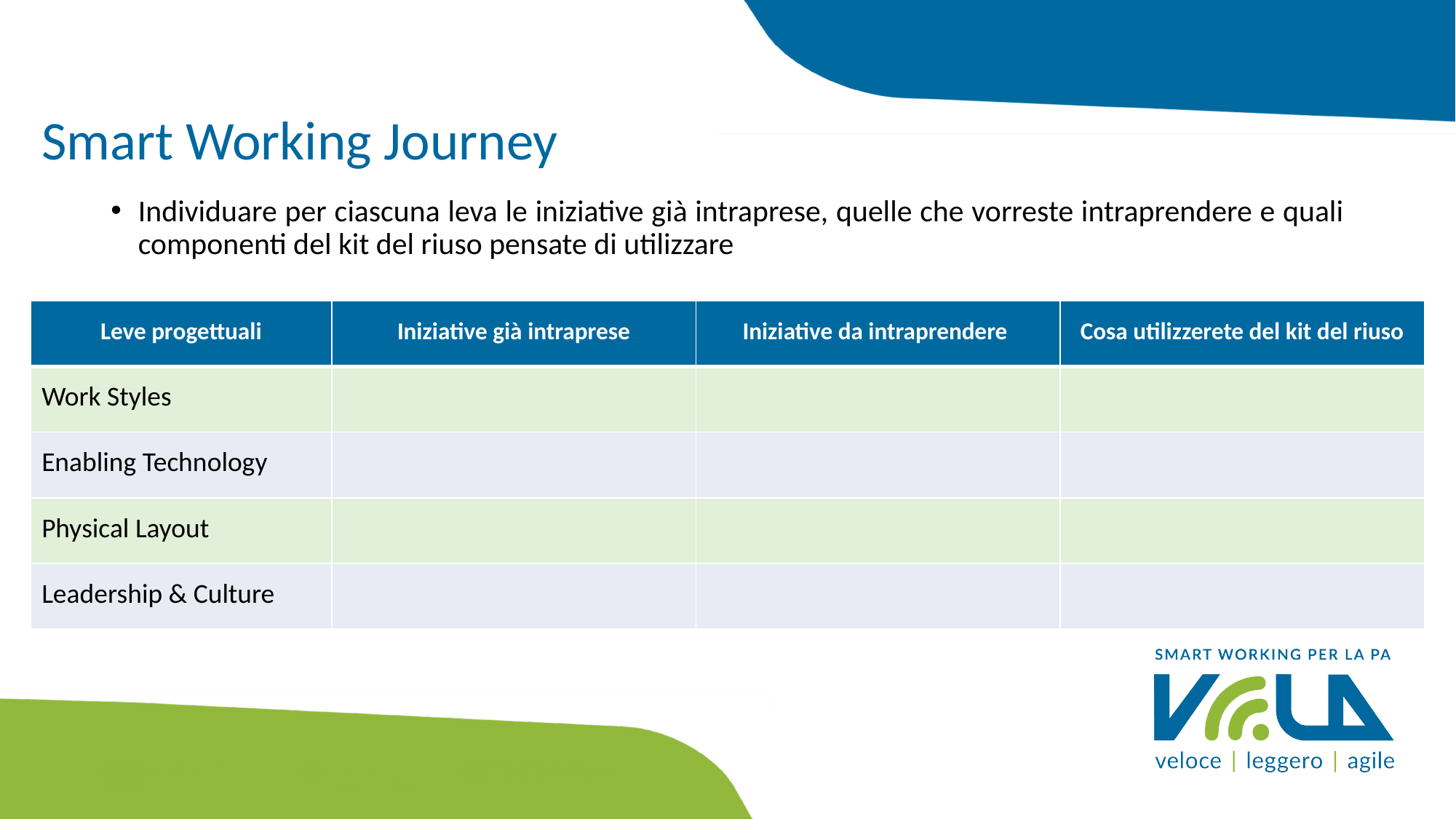

Smart Working Journey
Individuare per ciascuna leva le iniziative già intraprese, quelle che vorreste intraprendere e quali componenti del kit del riuso pensate di utilizzare
| Leve progettuali | Iniziative già intraprese | Iniziative da intraprendere | Cosa utilizzerete del kit del riuso |
| --- | --- | --- | --- |
| Work Styles |  |  |  |
| Enabling Technology |  |  |  |
| Physical Layout |  |  |  |
| Leadership & Culture |  |  |  |